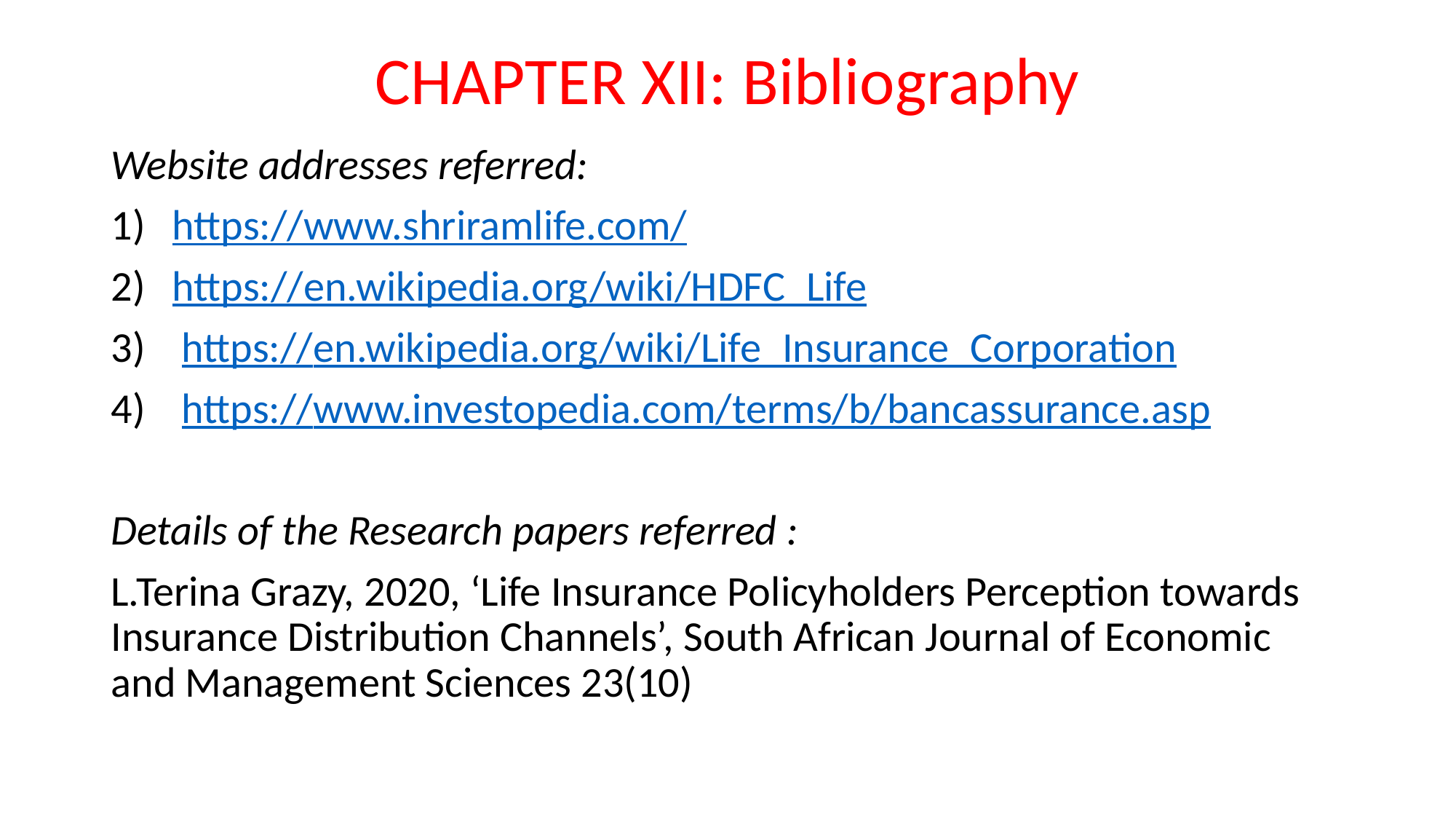

# CHAPTER XII: Bibliography
Website addresses referred:
https://www.shriramlife.com/
https://en.wikipedia.org/wiki/HDFC_Life
 https://en.wikipedia.org/wiki/Life_Insurance_Corporation
 https://www.investopedia.com/terms/b/bancassurance.asp

Details of the Research papers referred :
L.Terina Grazy, 2020, ‘Life Insurance Policyholders Perception towards Insurance Distribution Channels’, South African Journal of Economic and Management Sciences 23(10)